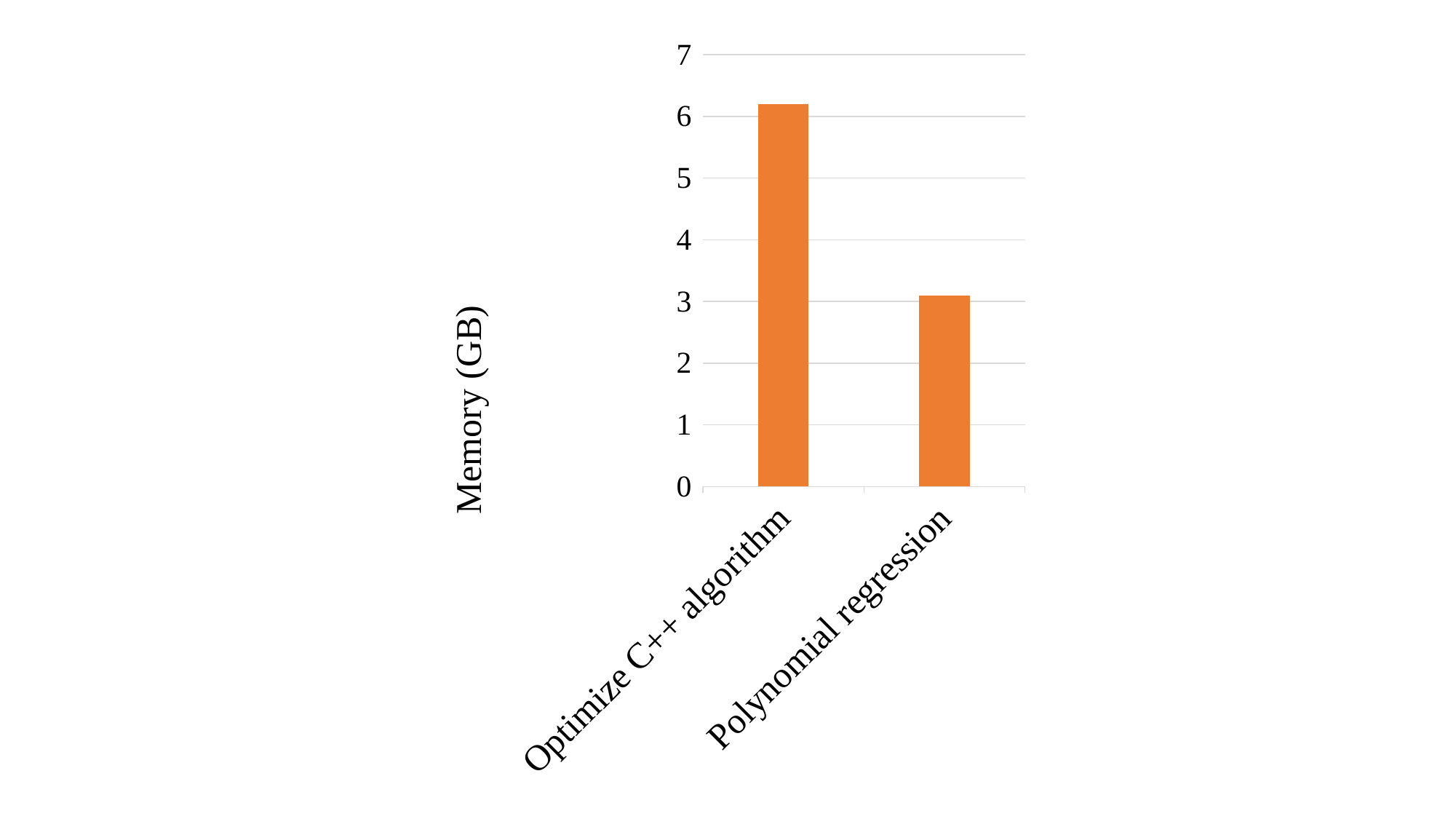

### Chart

| Category | 1920x1080 |
|---|---|
| Optimize C++ algorithm | 6.2 |
| Polynomial regression | 3.1 |